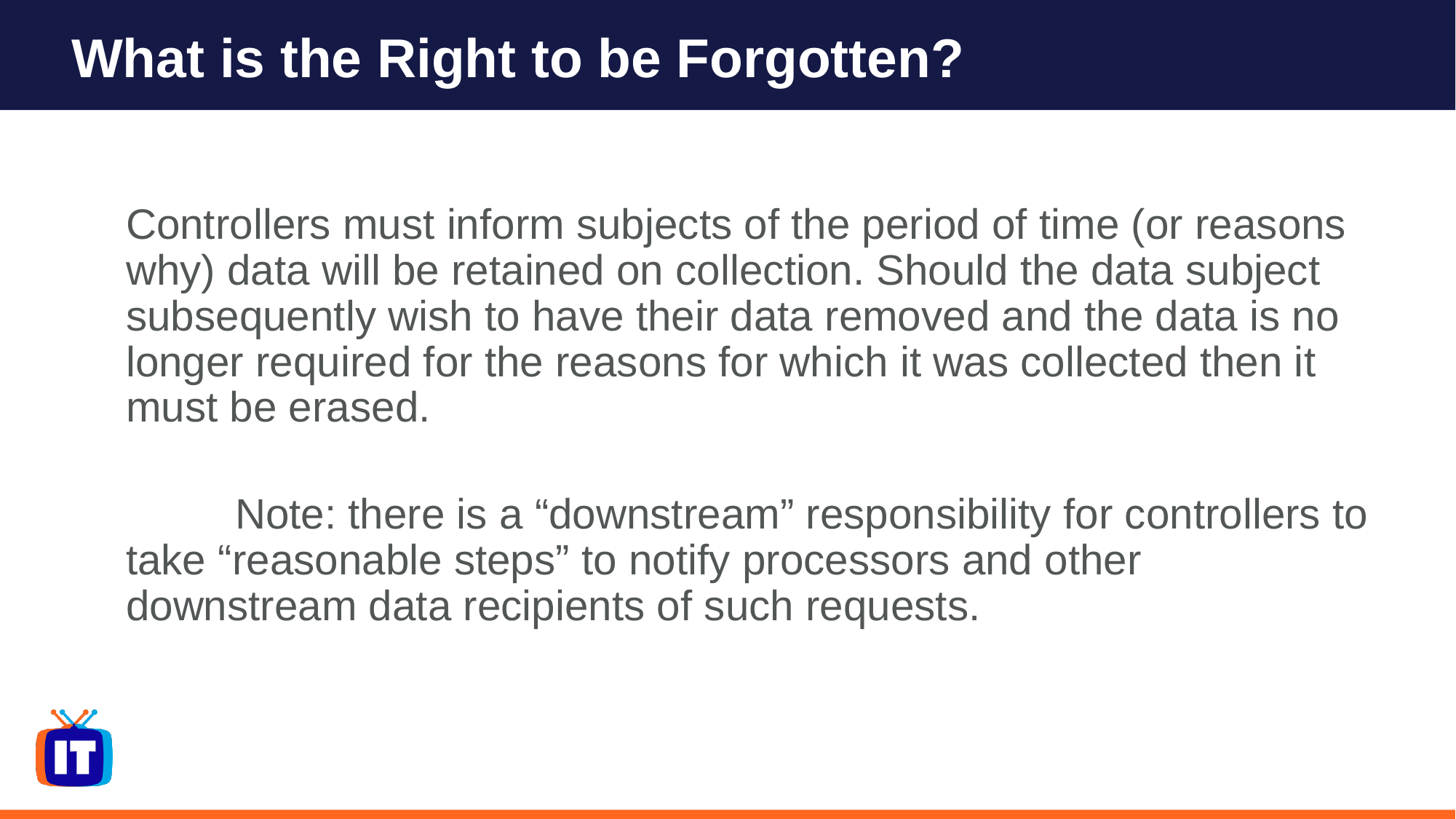

# What is the Right to be Forgotten?

Controllers must inform subjects of the period of time (or reasons why) data will be retained on collection. Should the data subject subsequently wish to have their data removed and the data is no longer required for the reasons for which it was collected then it must be erased.

	Note: there is a “downstream” responsibility for controllers to take “reasonable steps” to notify processors and other downstream data recipients of such requests.